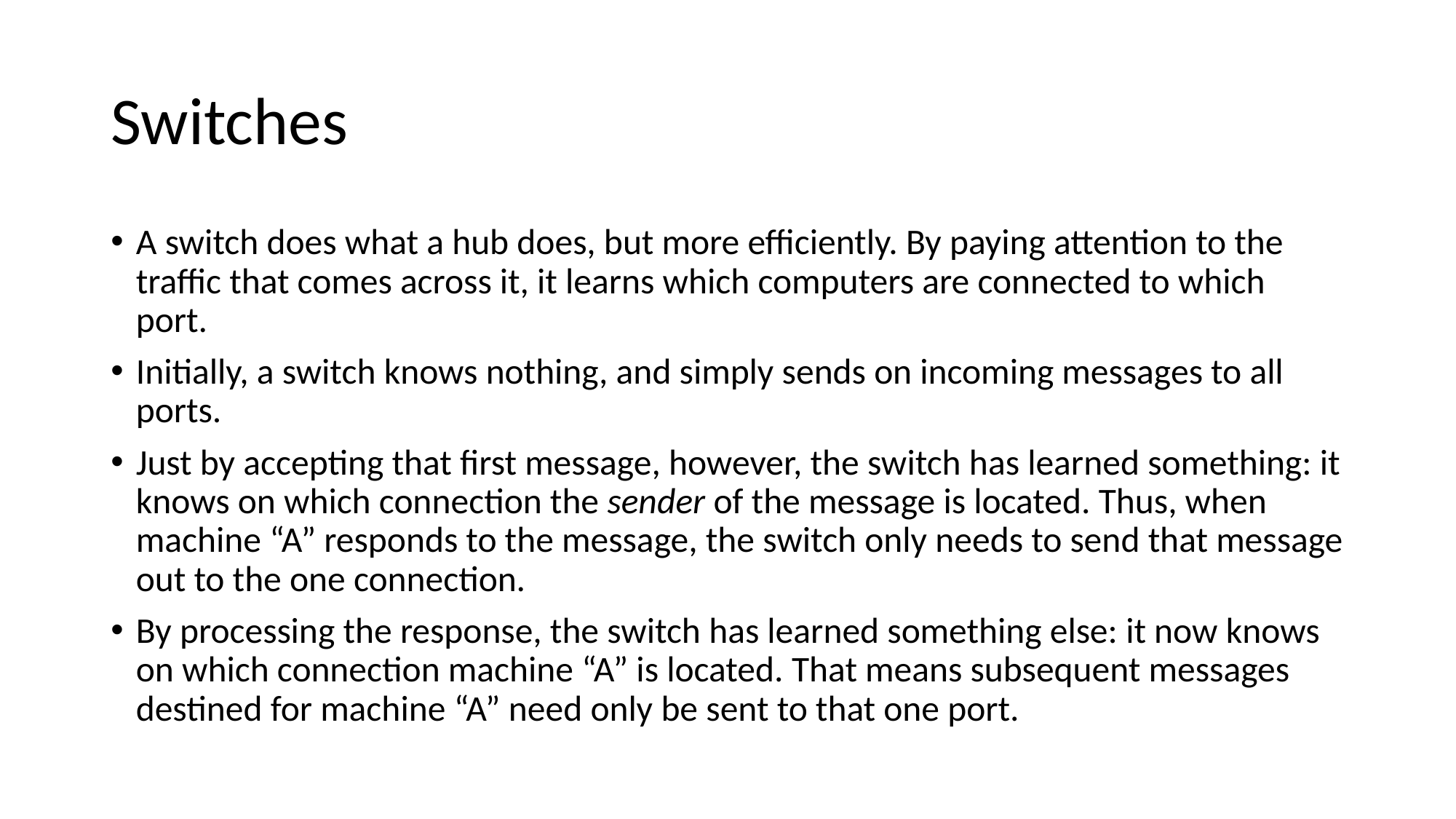

# Switches
A switch does what a hub does, but more efficiently. By paying attention to the traffic that comes across it, it learns which computers are connected to which port.
Initially, a switch knows nothing, and simply sends on incoming messages to all ports.
Just by accepting that first message, however, the switch has learned something: it knows on which connection the sender of the message is located. Thus, when machine “A” responds to the message, the switch only needs to send that message out to the one connection.
By processing the response, the switch has learned something else: it now knows on which connection machine “A” is located. That means subsequent messages destined for machine “A” need only be sent to that one port.